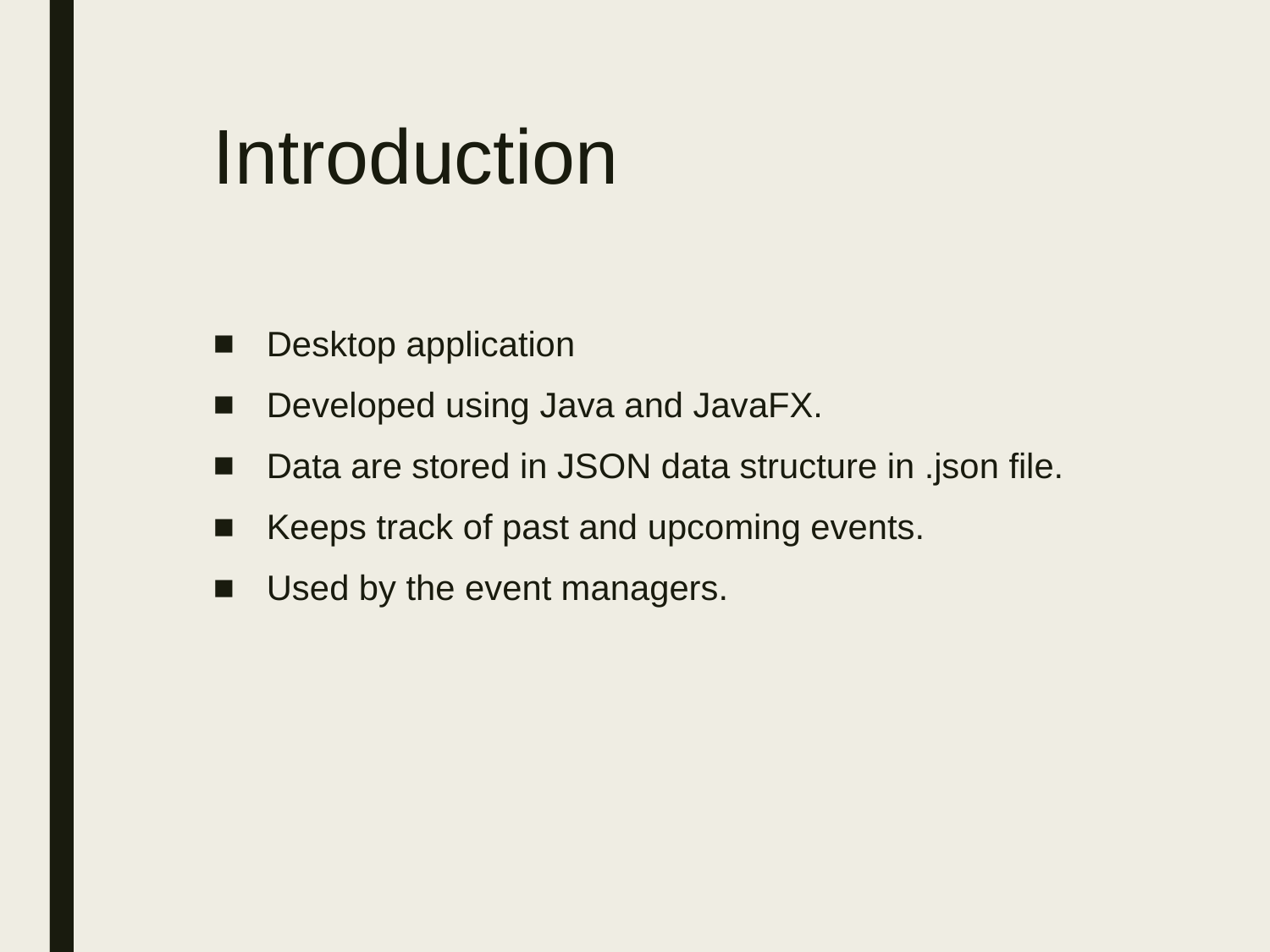

# Introduction
Desktop application
Developed using Java and JavaFX.
Data are stored in JSON data structure in .json file.
Keeps track of past and upcoming events.
Used by the event managers.